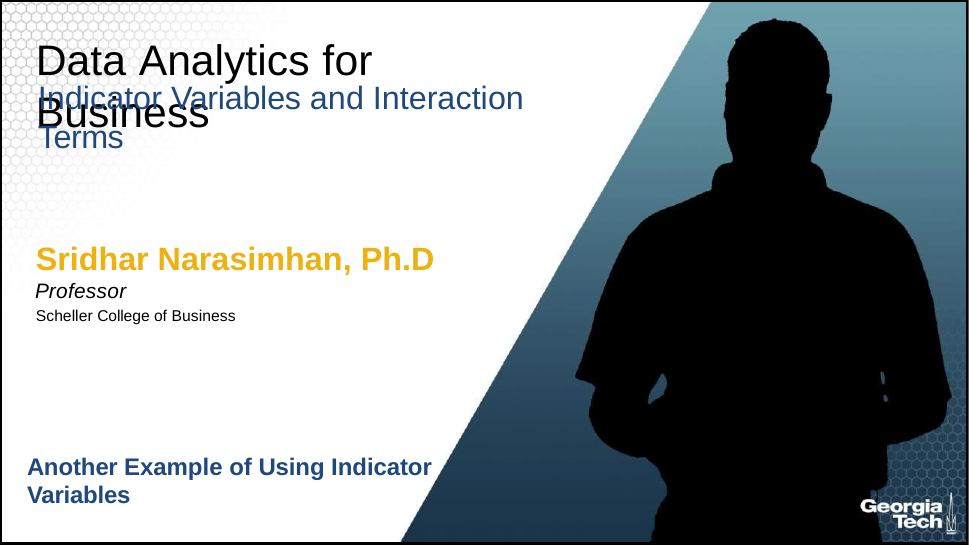

# Data Analytics for Business
Indicator Variables and Interaction
Terms
Sridhar Narasimhan, Ph.D
Professor
Scheller College of Business
Another Example of Using Indicator  Variables